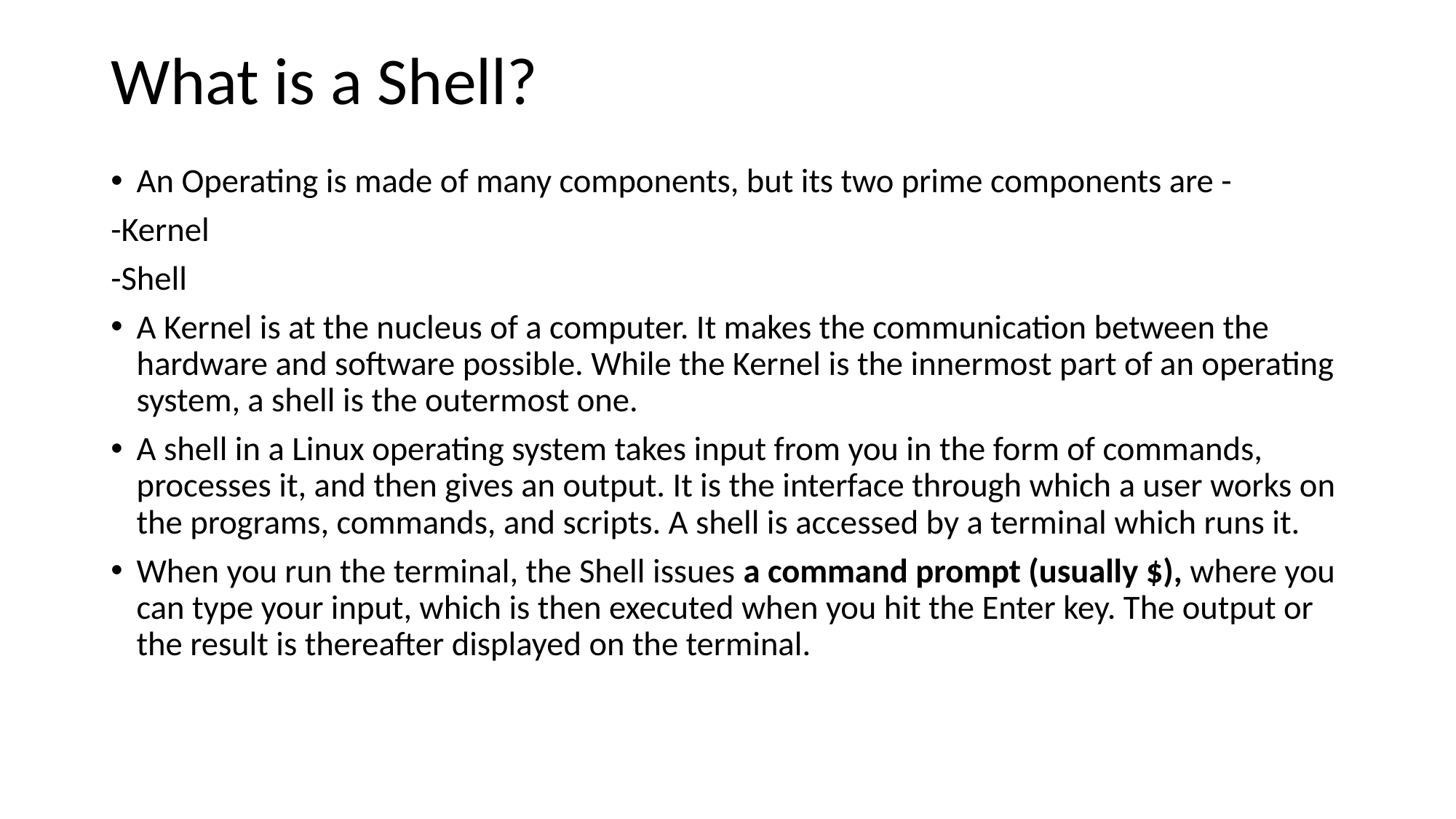

# What is a Shell?
An Operating is made of many components, but its two prime components are -
-Kernel
-Shell
A Kernel is at the nucleus of a computer. It makes the communication between the hardware and software possible. While the Kernel is the innermost part of an operating system, a shell is the outermost one.
A shell in a Linux operating system takes input from you in the form of commands, processes it, and then gives an output. It is the interface through which a user works on the programs, commands, and scripts. A shell is accessed by a terminal which runs it.
When you run the terminal, the Shell issues a command prompt (usually $), where you can type your input, which is then executed when you hit the Enter key. The output or the result is thereafter displayed on the terminal.